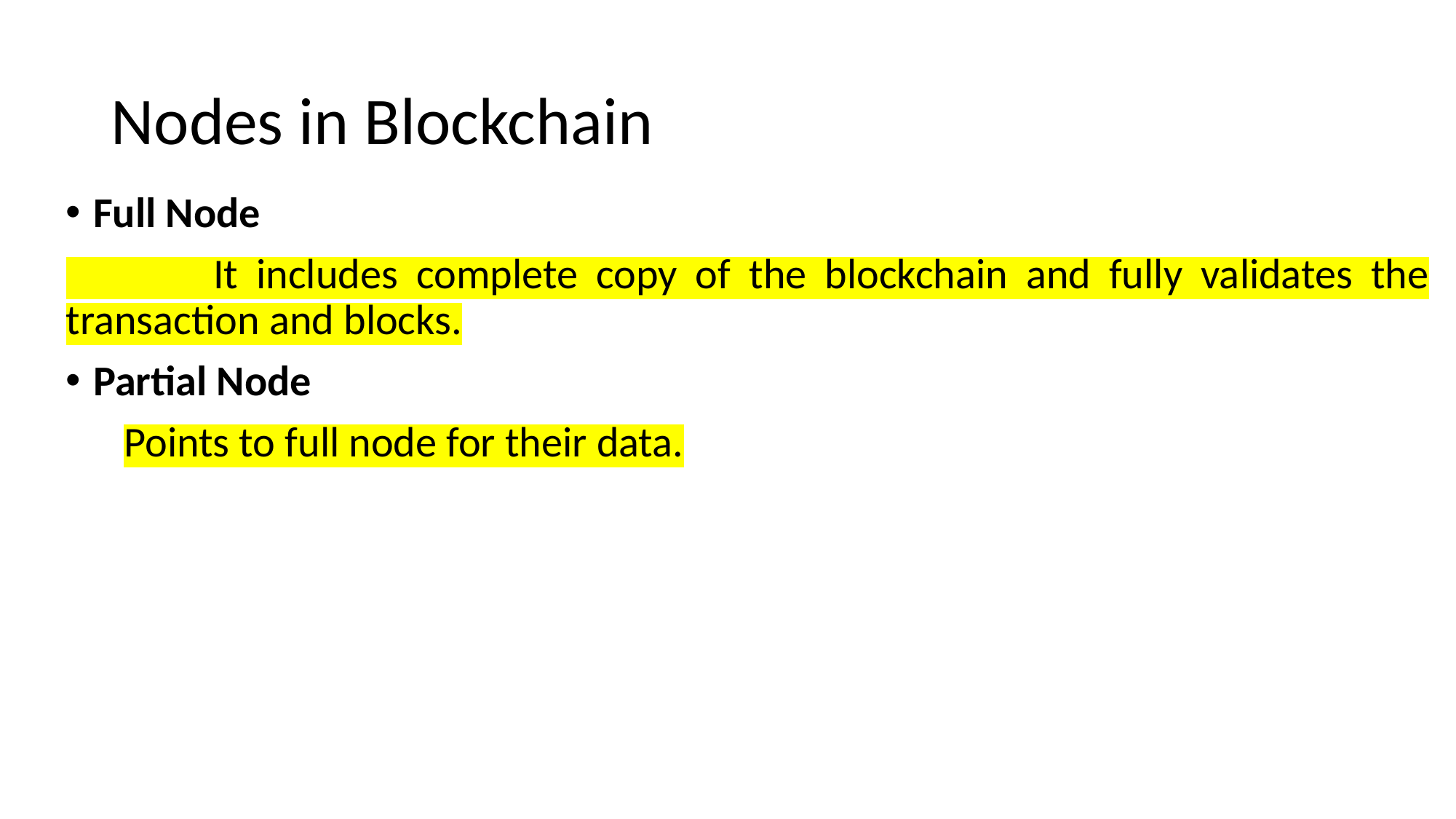

# Nodes in Blockchain
Full Node
        It includes complete copy of the blockchain and fully validates the transaction and blocks.
Partial Node
      Points to full node for their data.